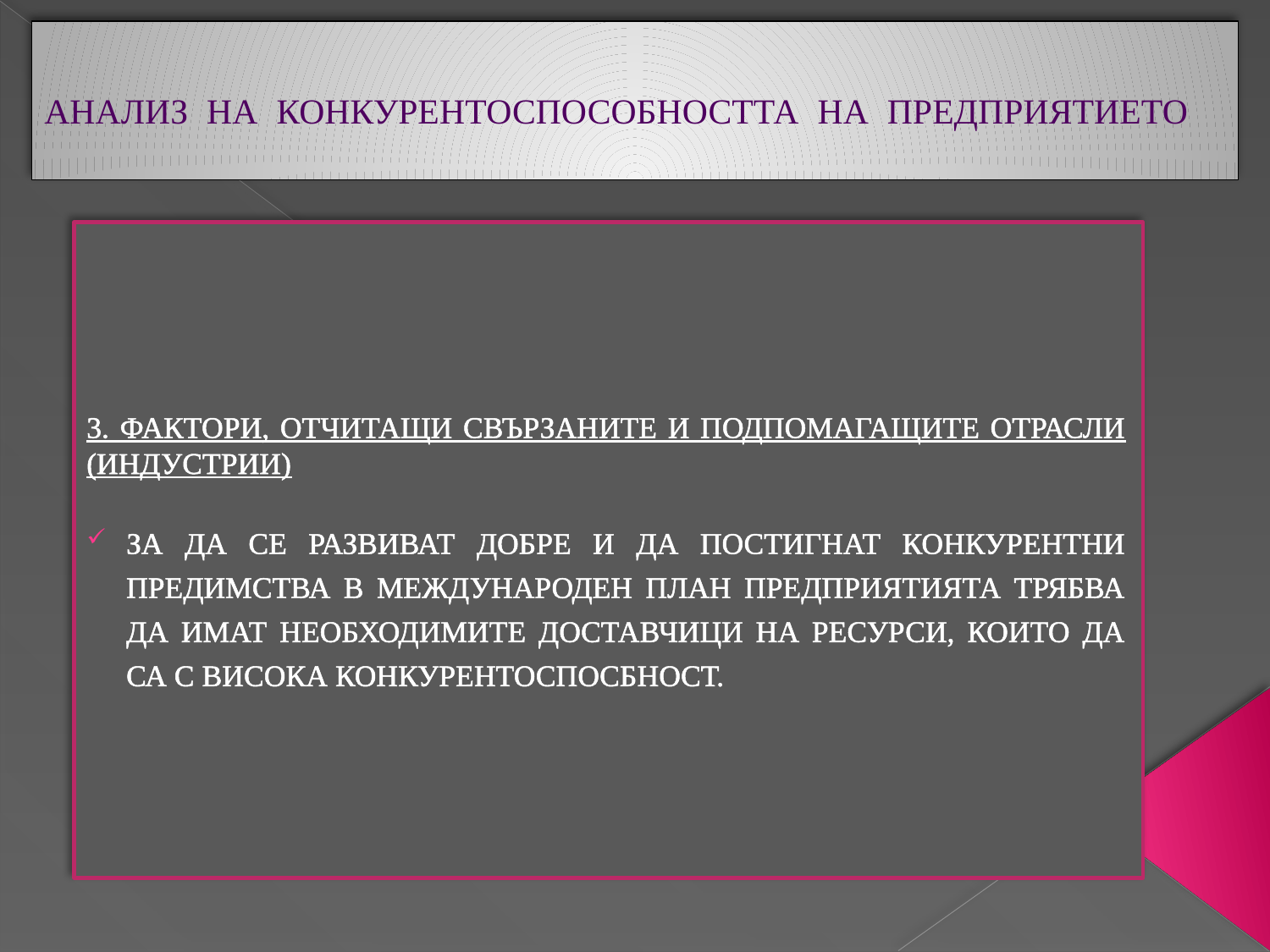

# АНАЛИЗ НА КОНКУРЕНТОСПОСОБНОСТТА НА ПРЕДПРИЯТИЕТО
3. Фактори, отчитащи свързаните и подпомагащите отрасли (индустрии)

За да се развиват добре и да постигнат конкурентни предимства в международен план предприятията трябва да имат необходимите доставчици на ресурси, които да са с висока конкурентоспосбност.